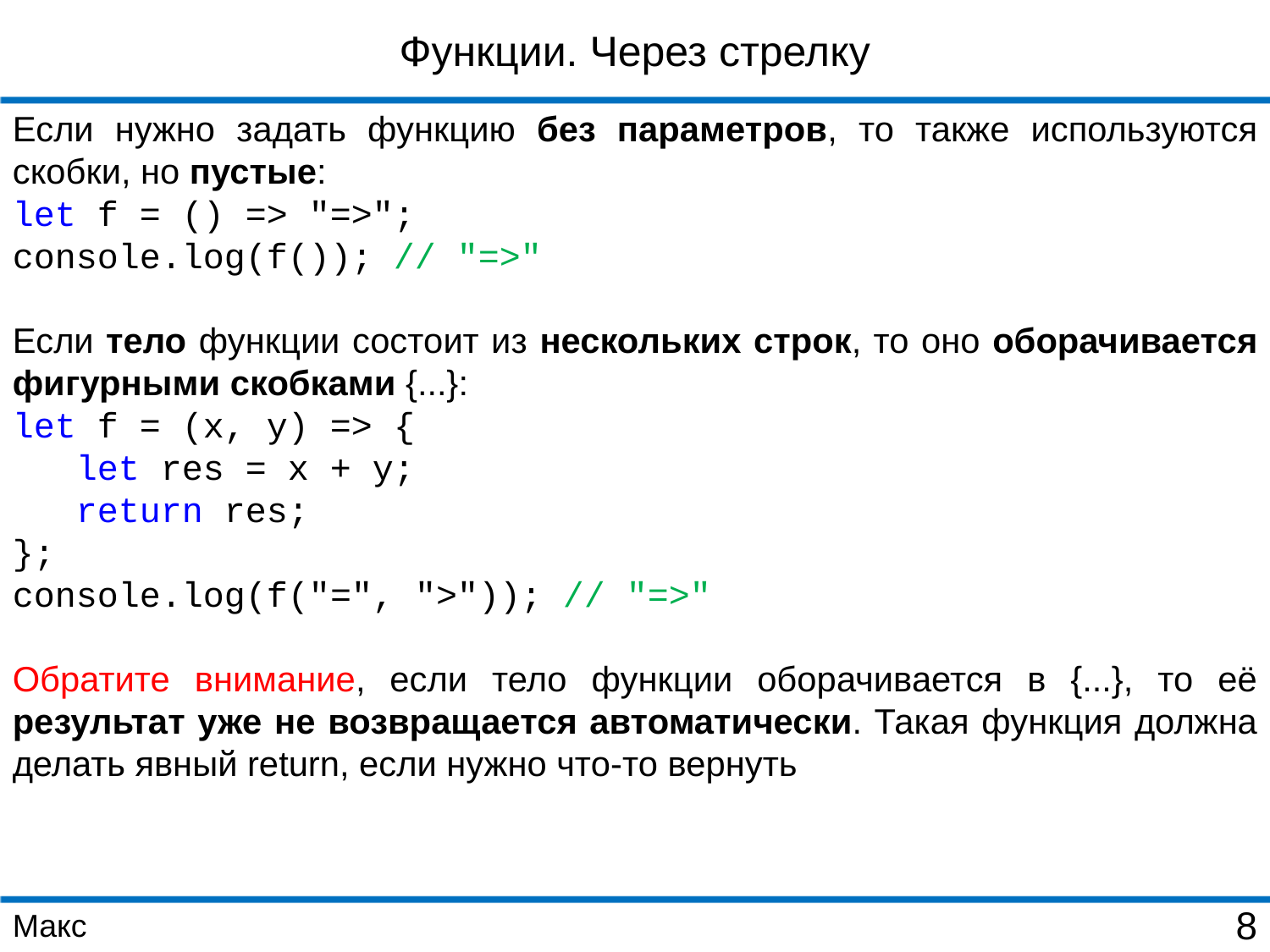

Функции. Через стрелку
Если нужно задать функцию без параметров, то также используются скобки, но пустые:
let f = () => "=>";
console.log(f()); // "=>"
Если тело функции состоит из нескольких строк, то оно оборачивается фигурными скобками {...}:
let f = (x, y) => {
   let res = x + y;
   return res;
};
console.log(f("=", ">")); // "=>"

Обратите внимание, если тело функции оборачивается в {...}, то её результат уже не возвращается автоматически. Такая функция должна делать явный return, если нужно что-то вернуть
Макс
8